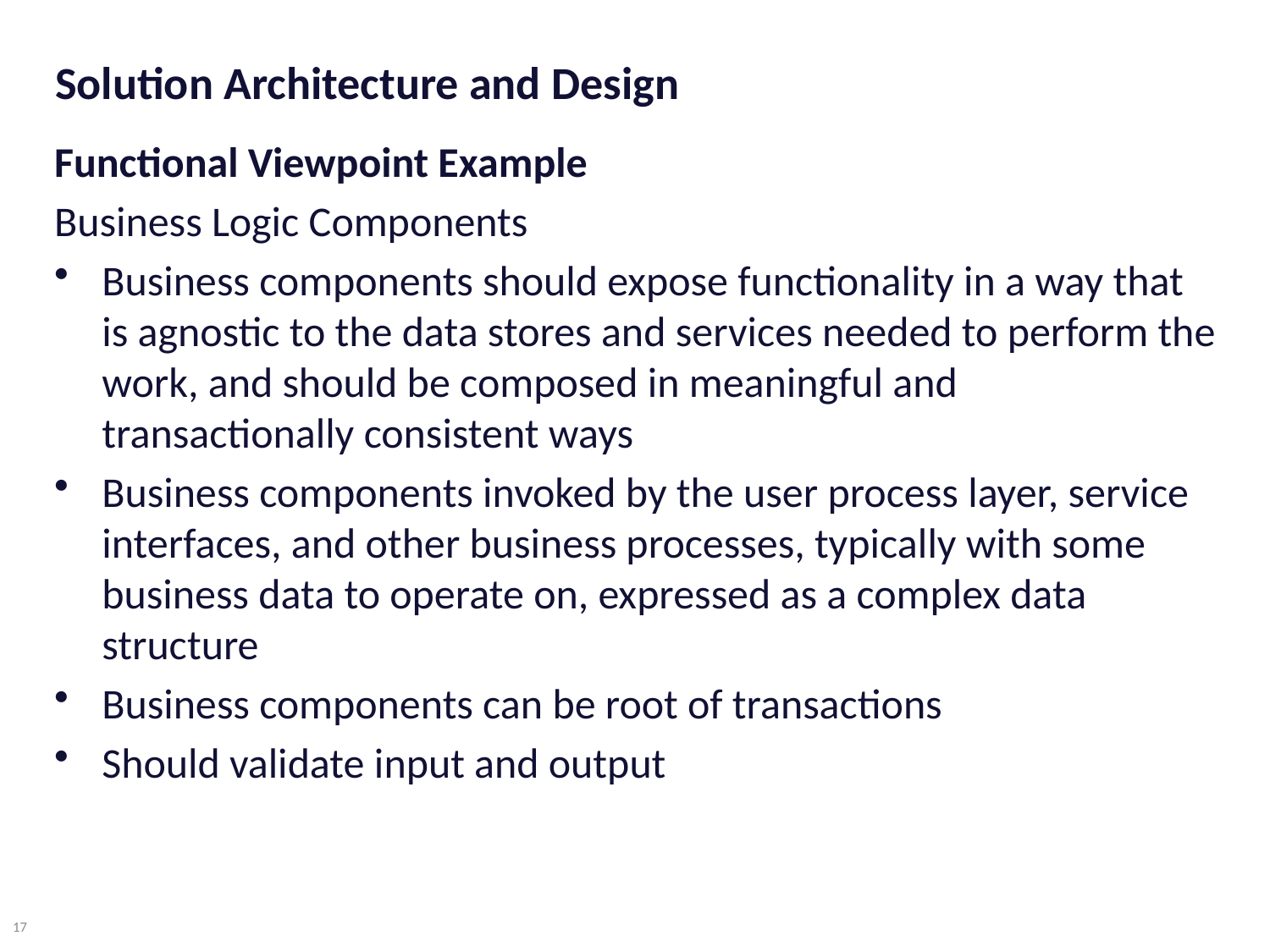

# Solution Architecture and Design
Functional Viewpoint Example
Business Logic Components
Business components should expose functionality in a way that is agnostic to the data stores and services needed to perform the work, and should be composed in meaningful and transactionally consistent ways
Business components invoked by the user process layer, service interfaces, and other business processes, typically with some business data to operate on, expressed as a complex data structure
Business components can be root of transactions
Should validate input and output
17